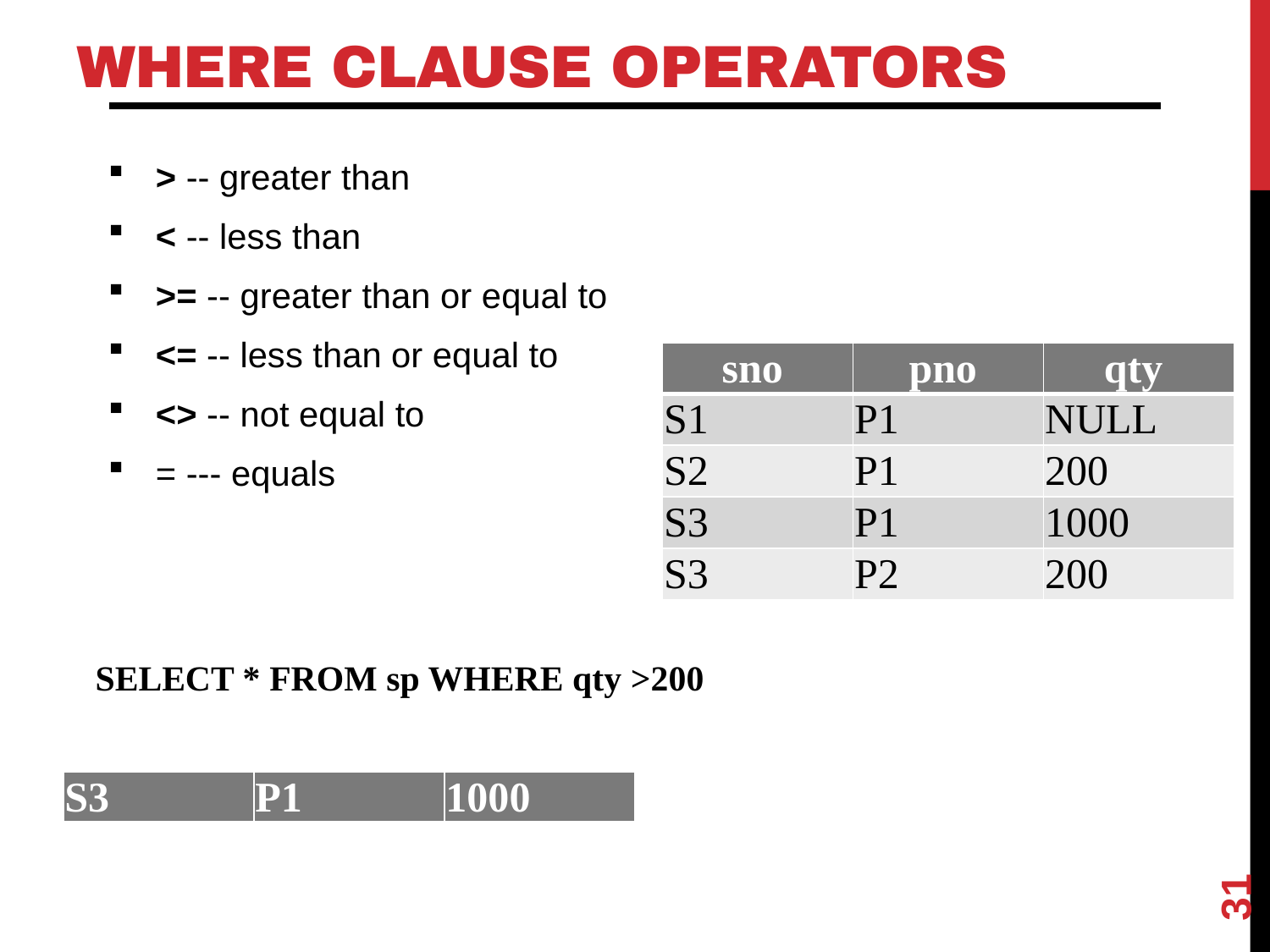

# Where clause operators
> -- greater than
< -- less than
>= -- greater than or equal to
<= -- less than or equal to
<> -- not equal to
= --- equals

| sno | pno | qty |
| --- | --- | --- |
| S1 | P1 | NULL |
| S2 | P1 | 200 |
| S3 | P1 | 1000 |
| S3 | P2 | 200 |
SELECT * FROM sp WHERE qty >200
| S3 | P1 | 1000 |
| --- | --- | --- |
31